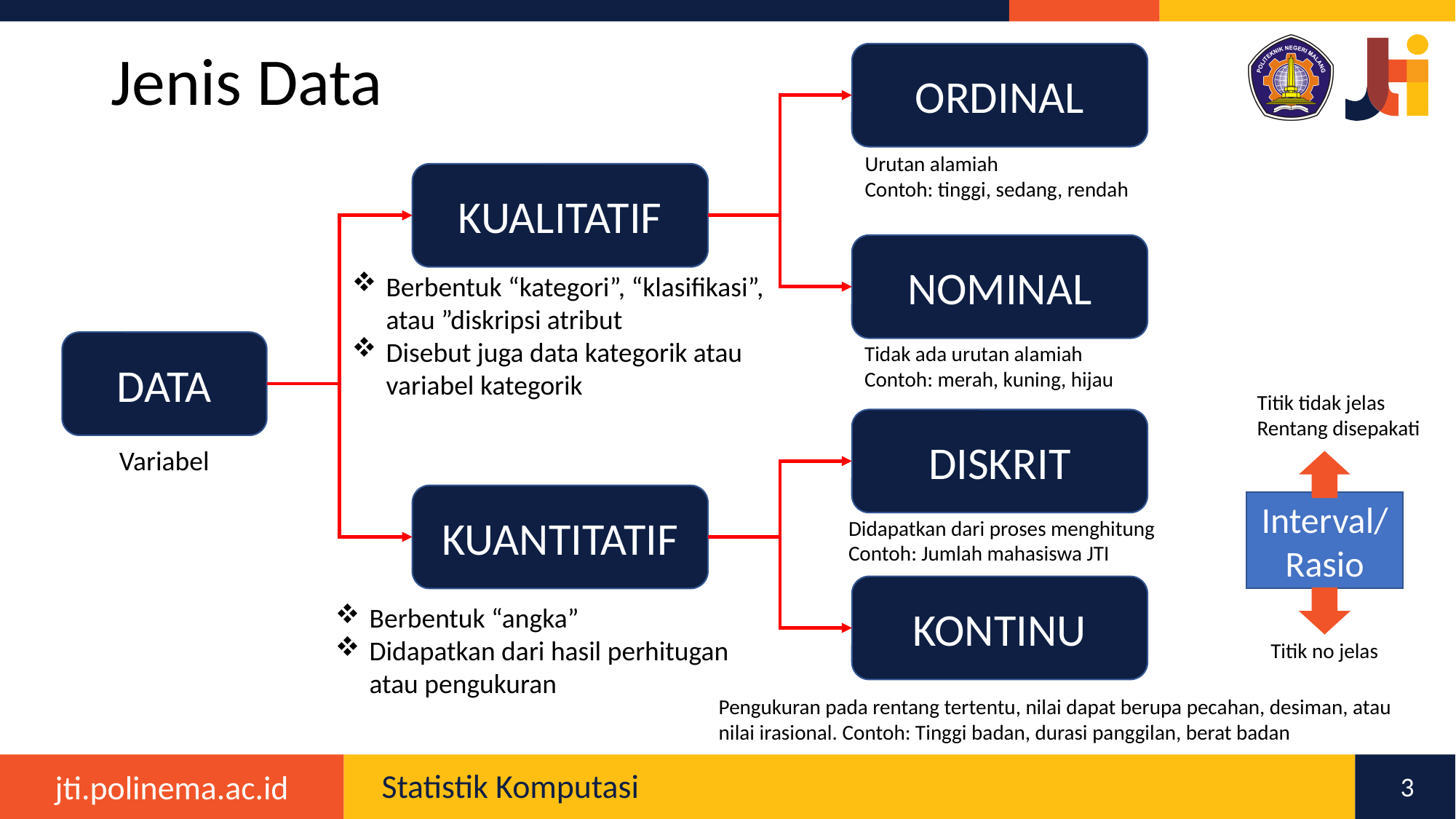

# Jenis Data
ORDINAL
Urutan alamiah
Contoh: tinggi, sedang, rendah
KUALITATIF
NOMINAL
Berbentuk “kategori”, “klasifikasi”, atau ”diskripsi atribut
Disebut juga data kategorik atau variabel kategorik
DATA
Tidak ada urutan alamiah
Contoh: merah, kuning, hijau
Titik tidak jelas
Rentang disepakati
DISKRIT
Variabel

KUANTITATIF
Interval/Rasio
Didapatkan dari proses menghitung
Contoh: Jumlah mahasiswa JTI
KONTINU

Berbentuk “angka”
Didapatkan dari hasil perhitugan atau pengukuran
Titik no jelas
Pengukuran pada rentang tertentu, nilai dapat berupa pecahan, desiman, atau nilai irasional. Contoh: Tinggi badan, durasi panggilan, berat badan
3